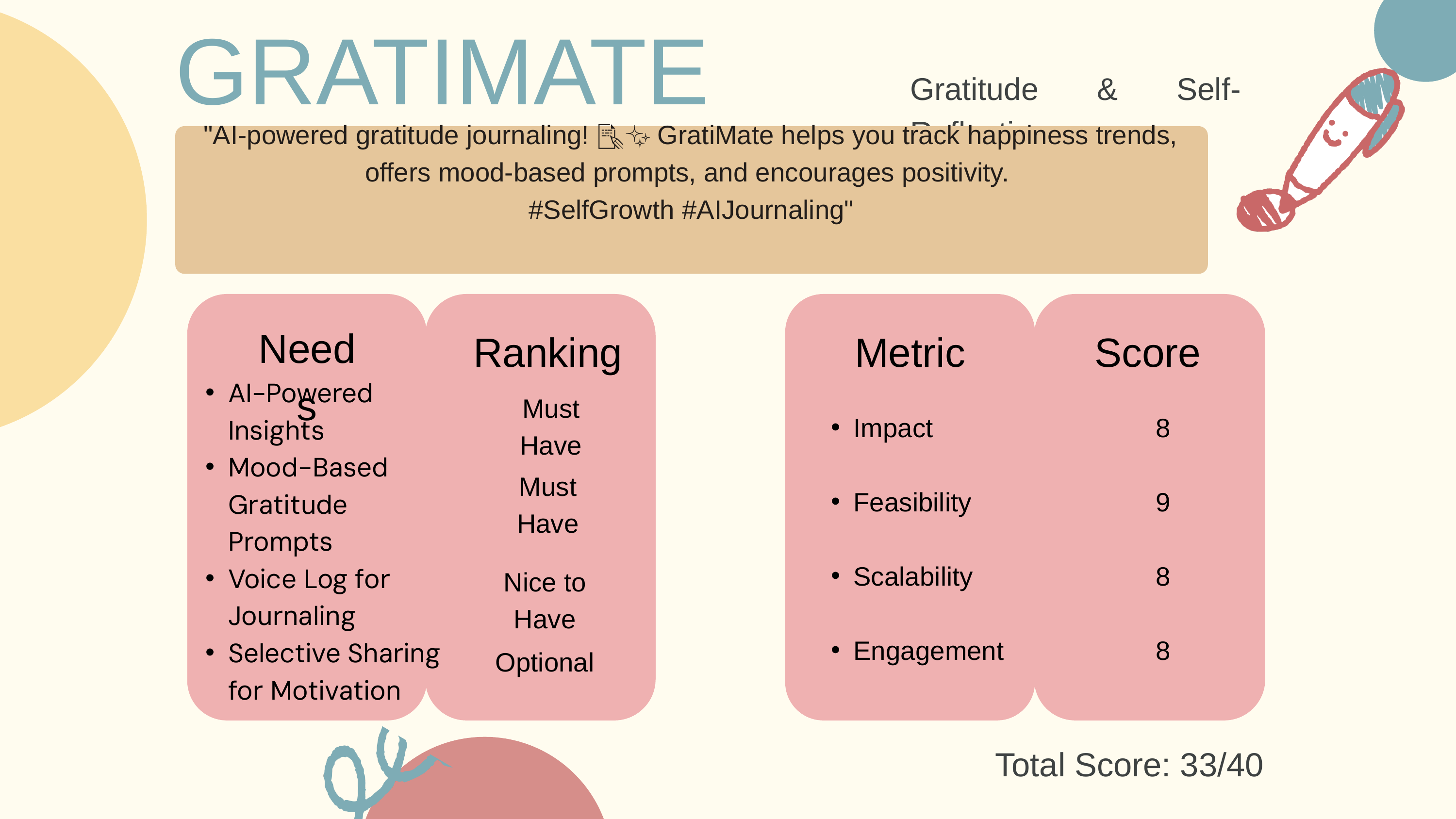

GRATIMATE
Gratitude & Self-Reflection

"AI-powered gratitude journaling! 📝✨ GratiMate helps you track happiness trends, offers mood-based prompts, and encourages positivity.
#SelfGrowth #AIJournaling"

Needs
Ranking
Metric
Score
AI-Powered Insights
Mood-Based Gratitude Prompts
Voice Log for Journaling
Selective Sharing for Motivation

Must Have
Impact

Feasibility

Scalability

Engagement
8

9

8

8
Must Have
Nice to Have
Optional

Total Score: 33/40

Page | 09